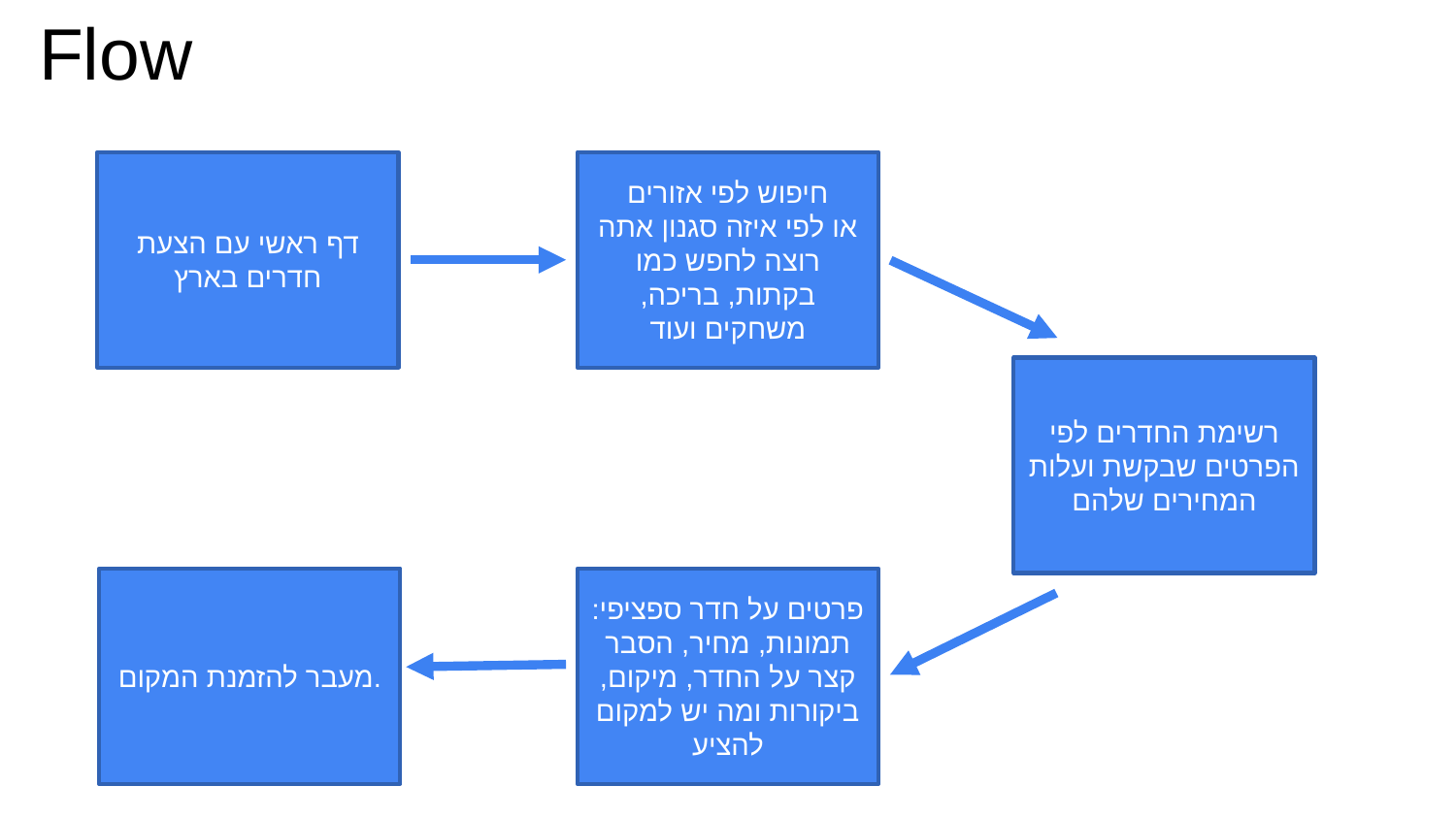

# Flow
דף ראשי עם הצעת חדרים בארץ
חיפוש לפי אזורים
או לפי איזה סגנון אתה רוצה לחפש כמו בקתות, בריכה, משחקים ועוד
רשימת החדרים לפי הפרטים שבקשת ועלות המחירים שלהם
מעבר להזמנת המקום.
פרטים על חדר ספציפי: תמונות, מחיר, הסבר קצר על החדר, מיקום, ביקורות ומה יש למקום להציע